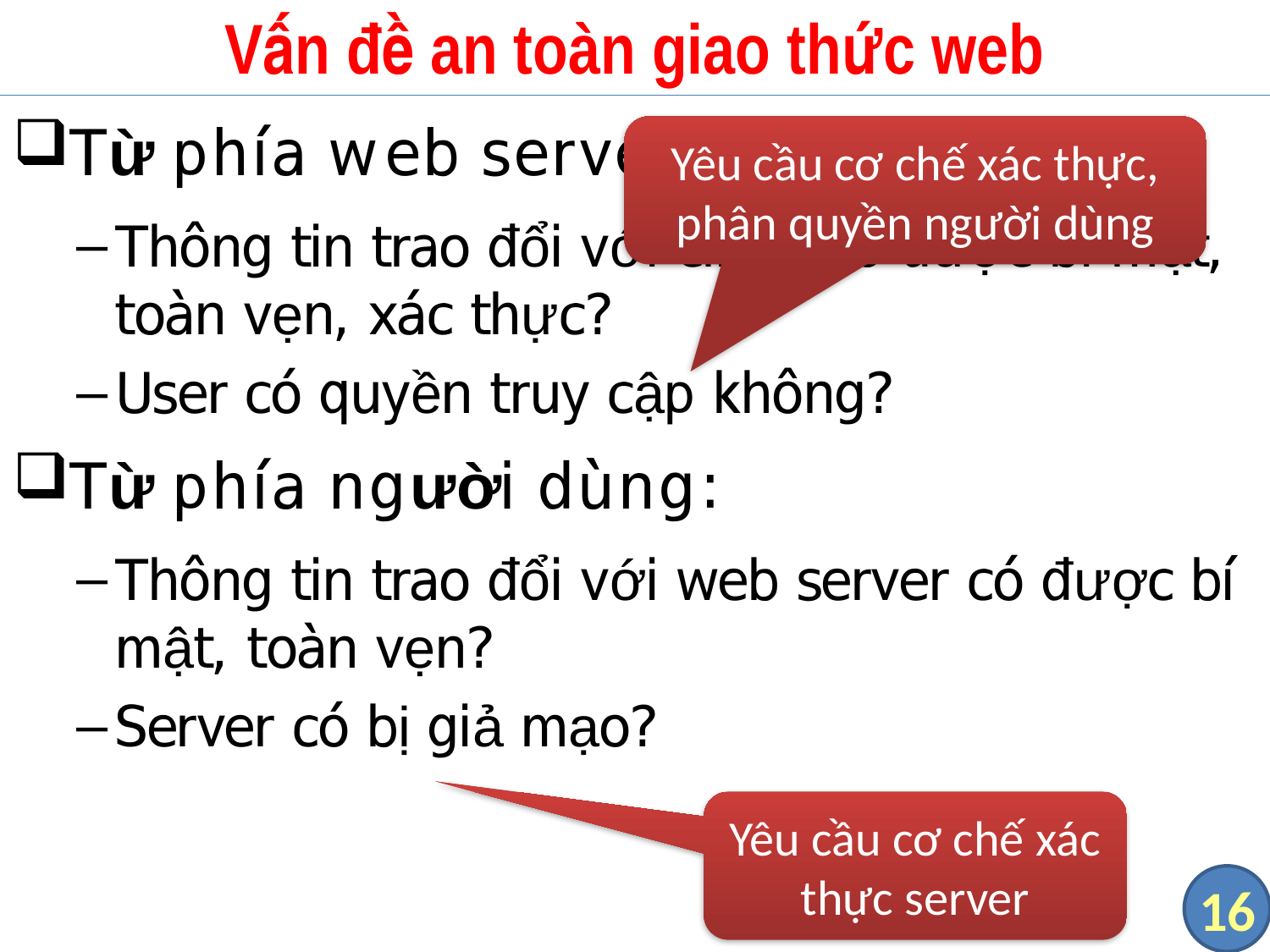

# Vấn đề an toàn giao thức web
Từ phía web server:
Thông tin trao đổi với client có được bí mật, toàn vẹn, xác thực?
User có quyền truy cập không?
Từ phía người dùng:
Thông tin trao đổi với web server có được bí mật, toàn vẹn?
Server có bị giả mạo?
Yêu cầu cơ chế xác thực, phân quyền người dùng
Yêu cầu cơ chế xác thực server
16